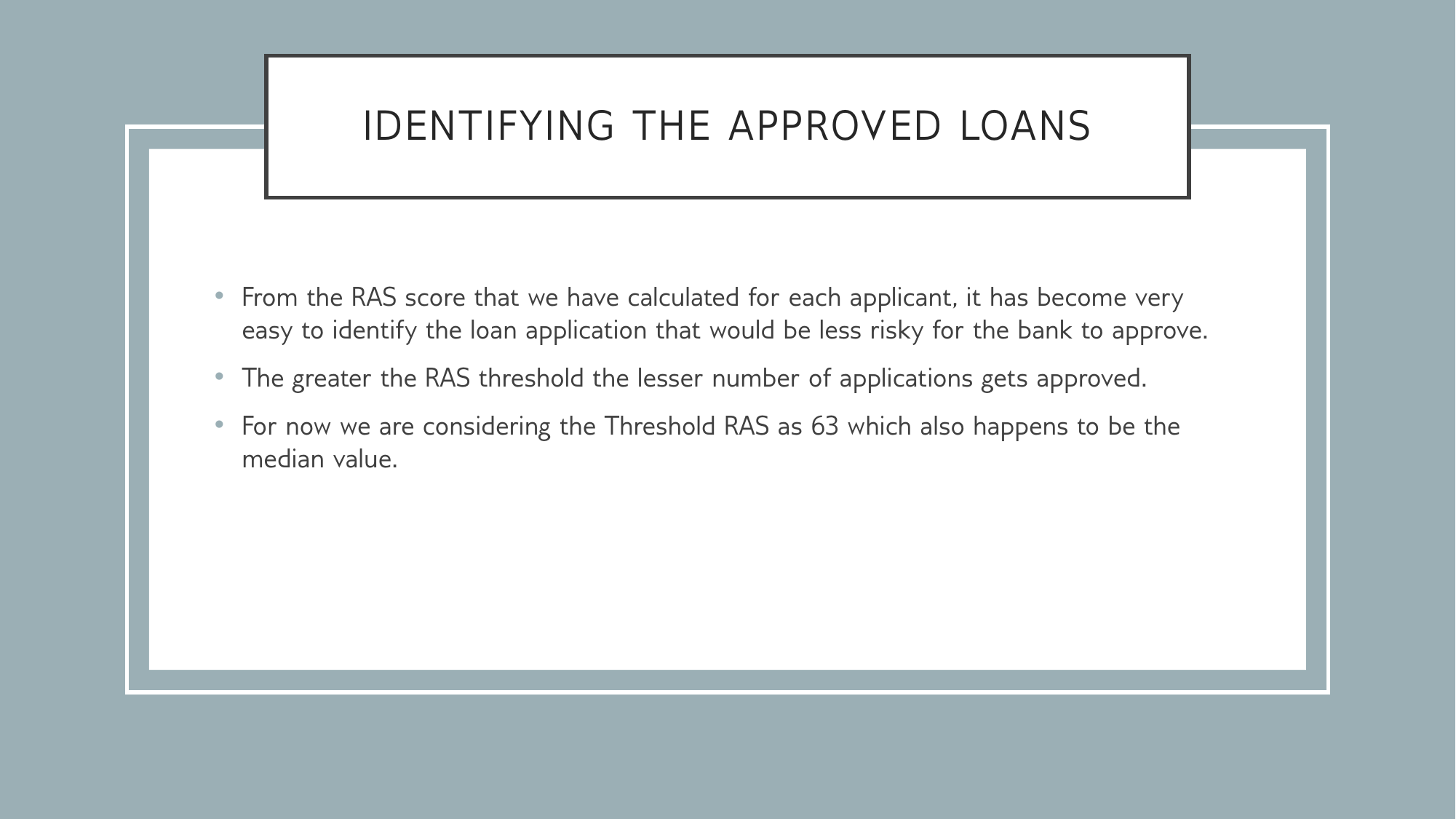

# Identifying the approved loans

From the RAS score that we have calculated for each applicant, it has become very easy to identify the loan application that would be less risky for the bank to approve.
The greater the RAS threshold the lesser number of applications gets approved.
For now we are considering the Threshold RAS as 63 which also happens to be the median value.